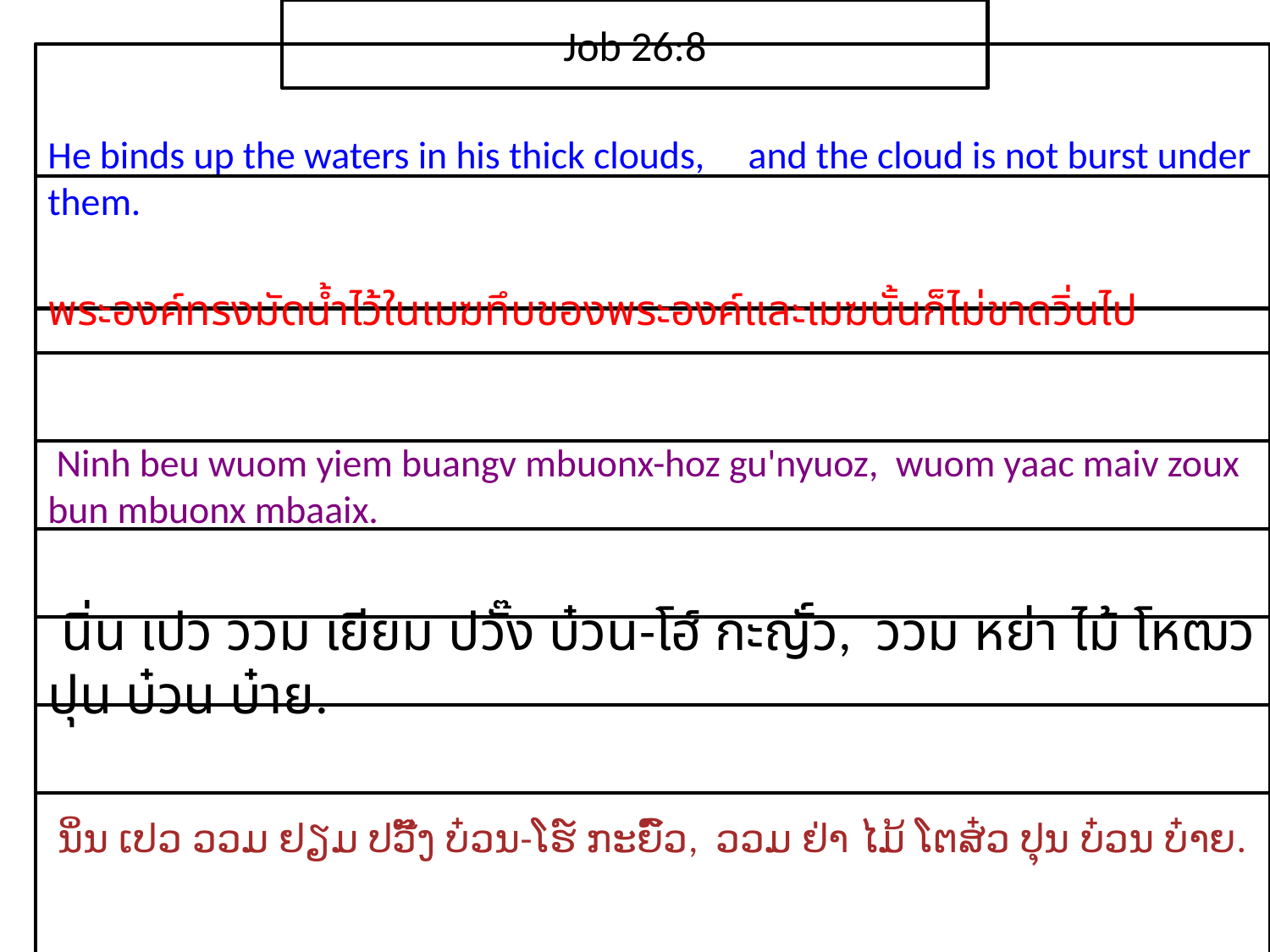

Job 26:8
He binds up the waters in his thick clouds,     and the cloud is not burst under them.
​พระ​องค์​ทรง​มัด​น้ำ​ไว้​ใน​เมฆ​ทึบ​ของ​พระ​องค์และ​เมฆ​นั้น​ก็​ไม่​ขาด​วิ่น​ไป
 Ninh beu wuom yiem buangv mbuonx-hoz gu'nyuoz,  wuom yaac maiv zoux bun mbuonx mbaaix.
 นิ่น เปว ววม เยียม ปวั๊ง บ๋วน-โฮ์ กะญั์ว,  ววม หย่า ไม้ โหฒว ปุน บ๋วน บ๋าย.
 ນິ່ນ ເປວ ວວມ ຢຽມ ປວັ໊ງ ບ໋ວນ-ໂຮ໌ ກະຍົ໌ວ,  ວວມ ຢ່າ ໄມ້ ໂຕສ໋ວ ປຸນ ບ໋ວນ ບ໋າຍ.